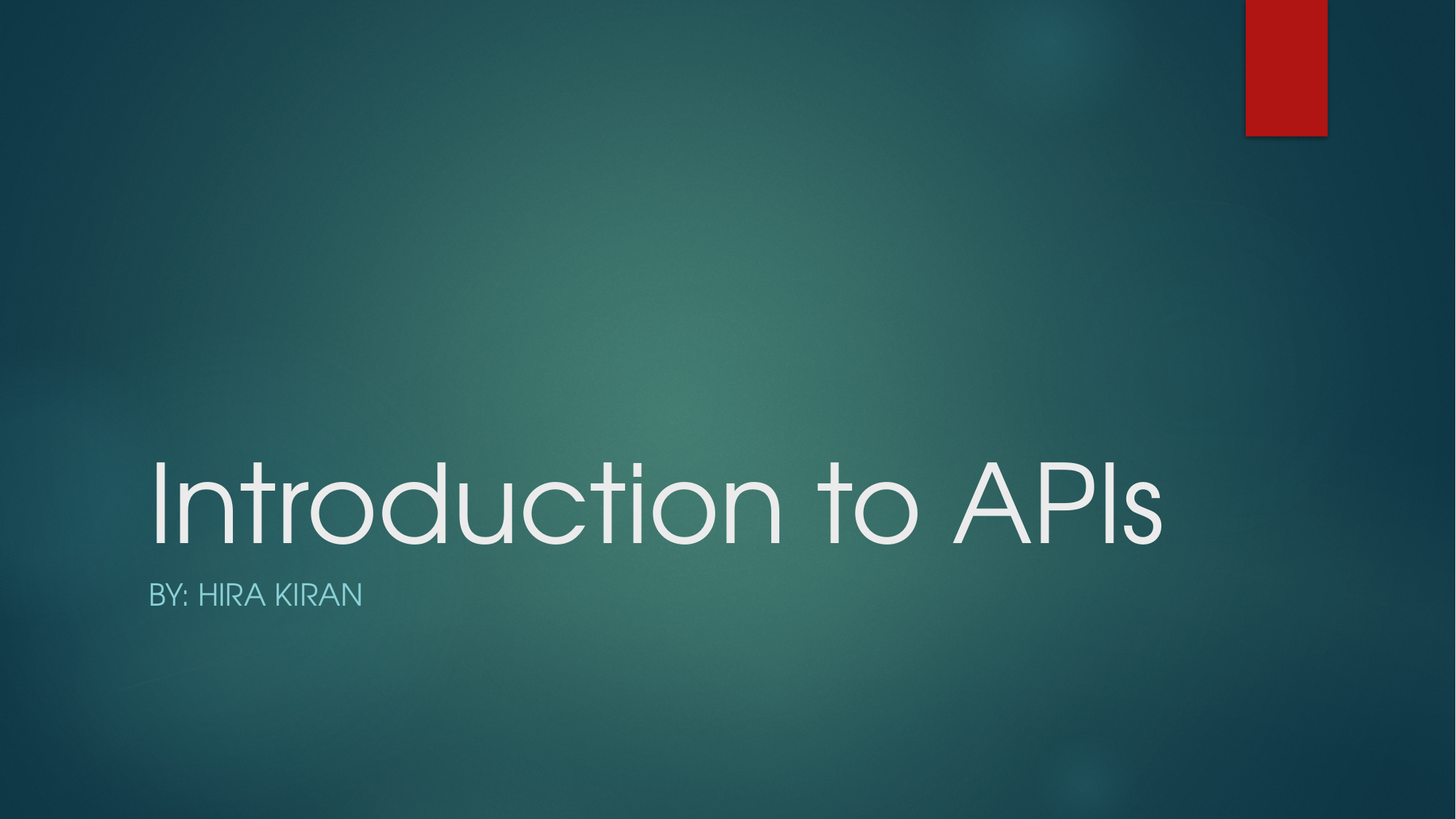

# Introduction to APIs
By: HIRA KIRAN